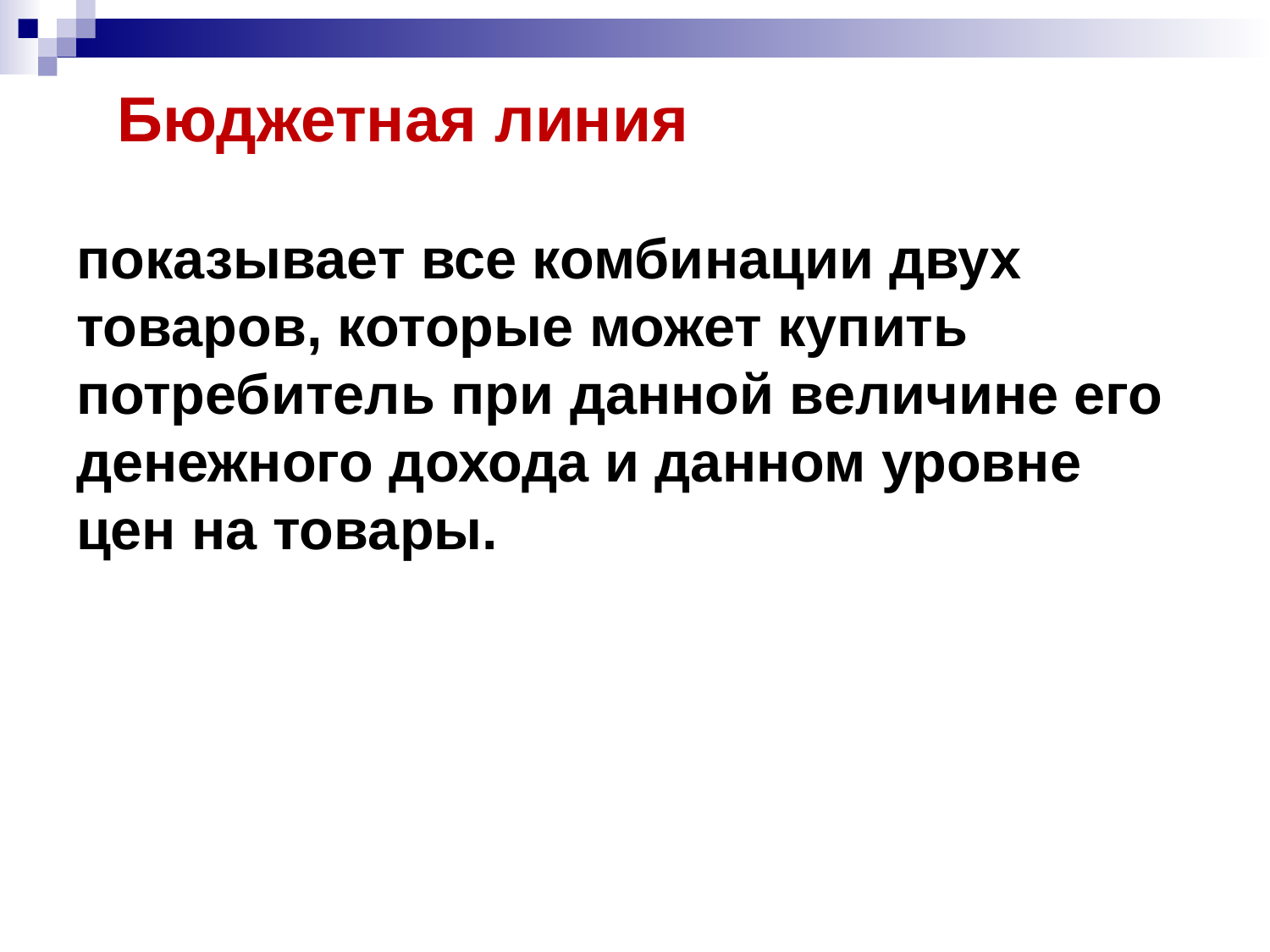

# Бюджетная линия
показывает все комбинации двух товаров, которые может купить потребитель при данной величине его денежного дохода и данном уровне цен на товары.